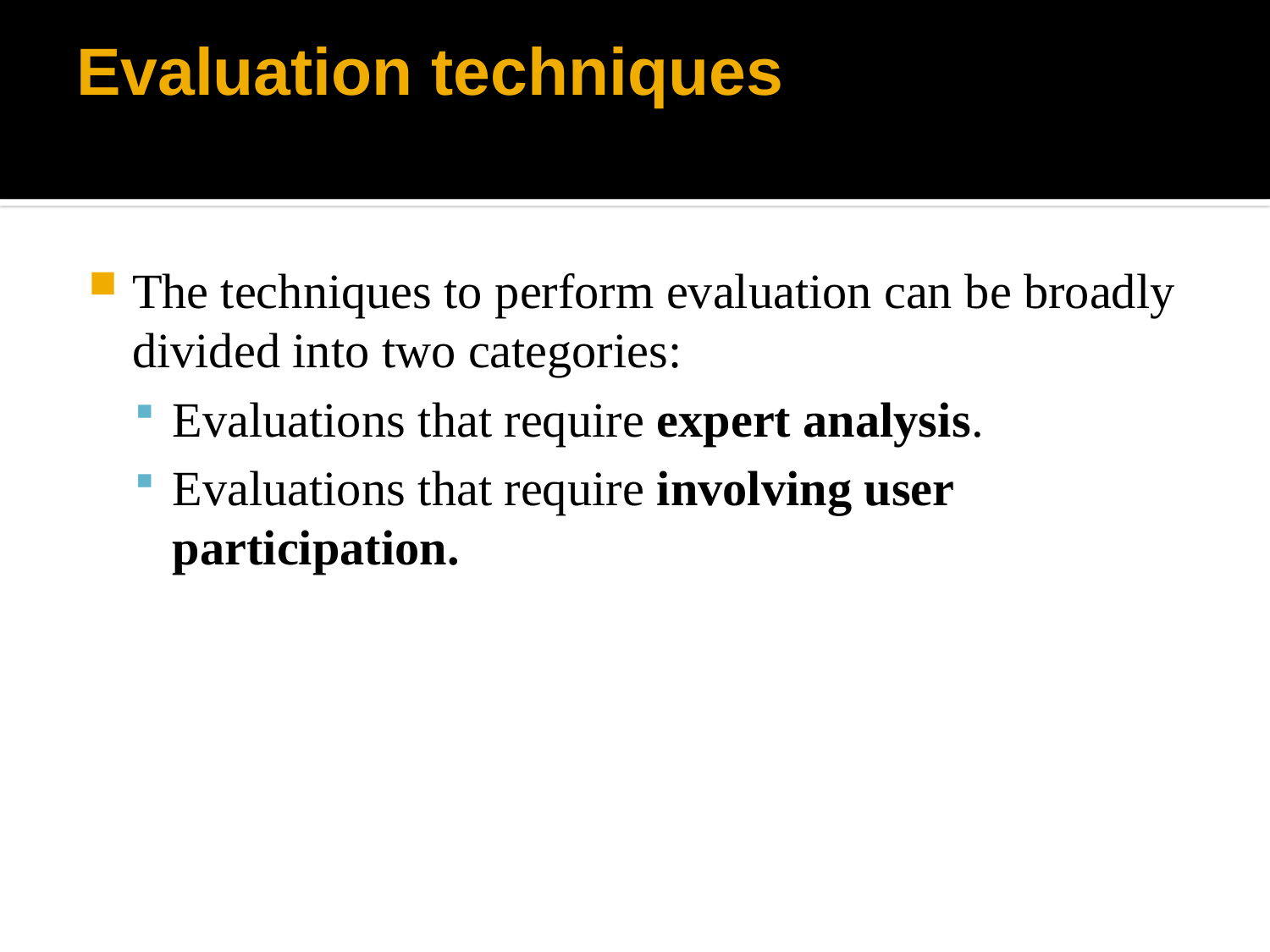

# Evaluation techniques
The techniques to perform evaluation can be broadly divided into two categories:
Evaluations that require expert analysis.
Evaluations that require involving user participation.